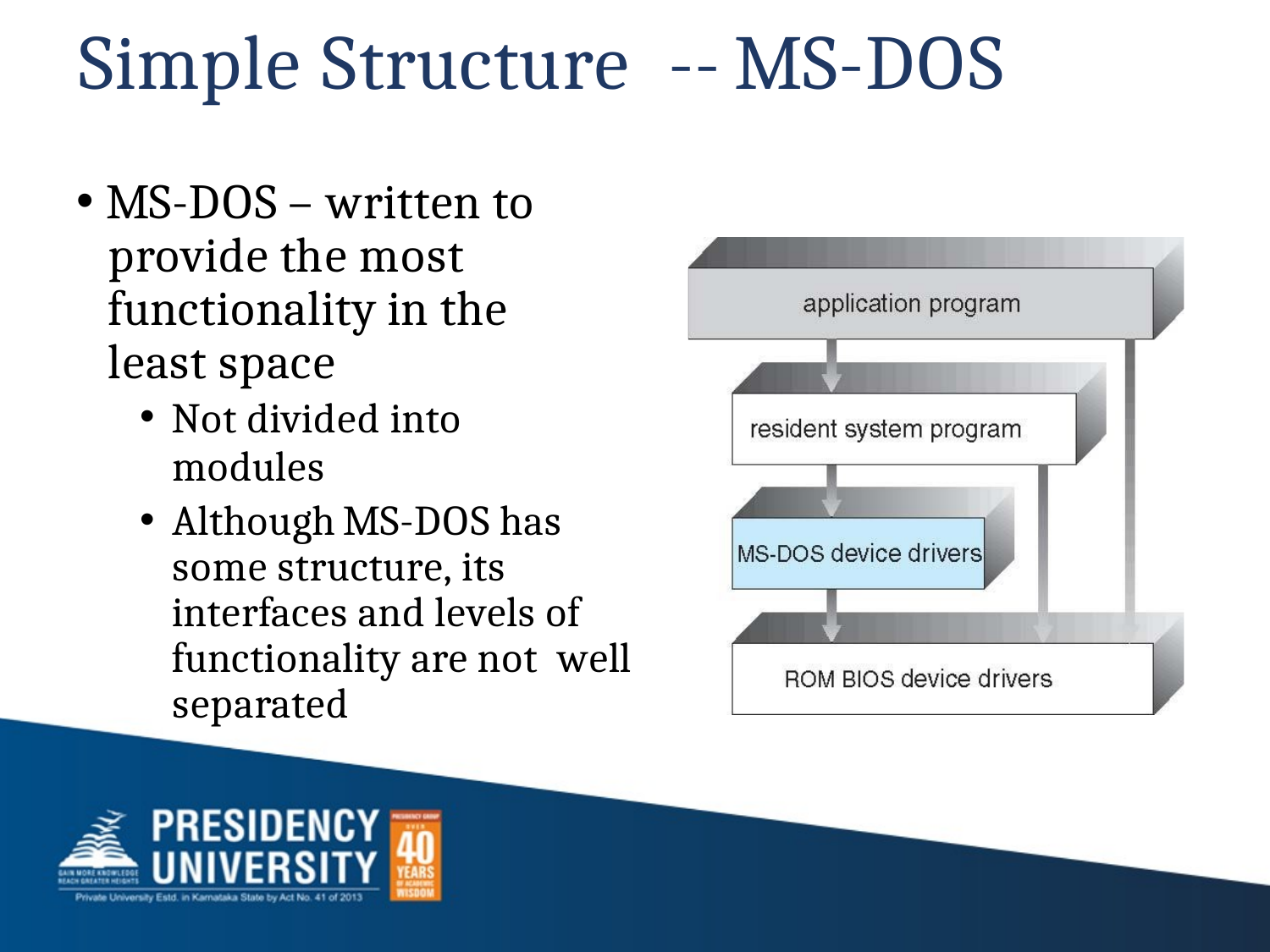

# Simple Structure	-- MS-DOS
MS-DOS – written to  provide the most  functionality in the  least space
Not divided into
modules
Although MS-DOS has  some structure, its  interfaces and levels of  functionality are not  well separated